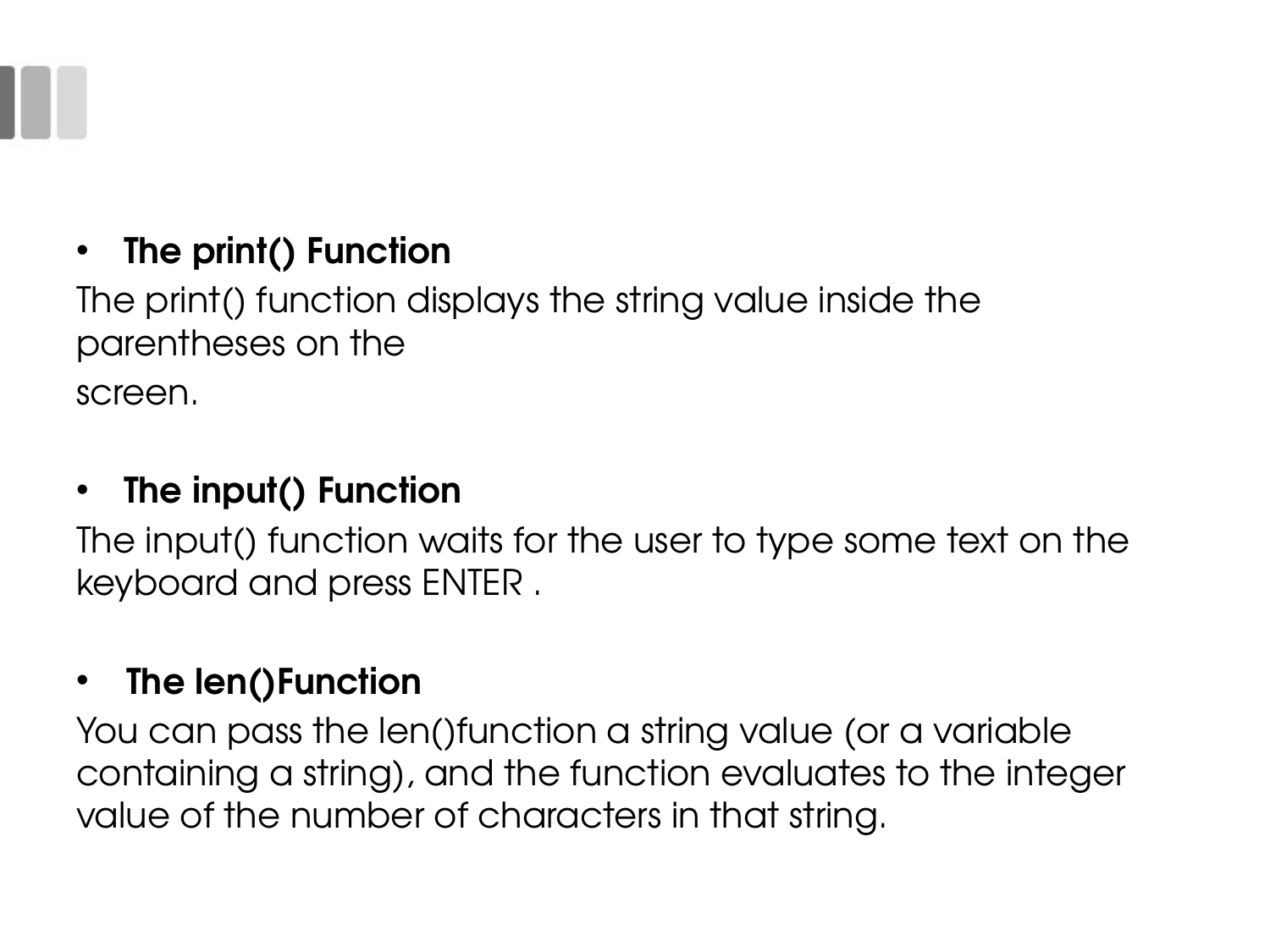

#
The print() Function
The print() function displays the string value inside the parentheses on the
screen.

The input() Function
The input() function waits for the user to type some text on the keyboard and press ENTER .

The len()Function
You can pass the len()function a string value (or a variable containing a string), and the function evaluates to the integer value of the number of characters in that string.